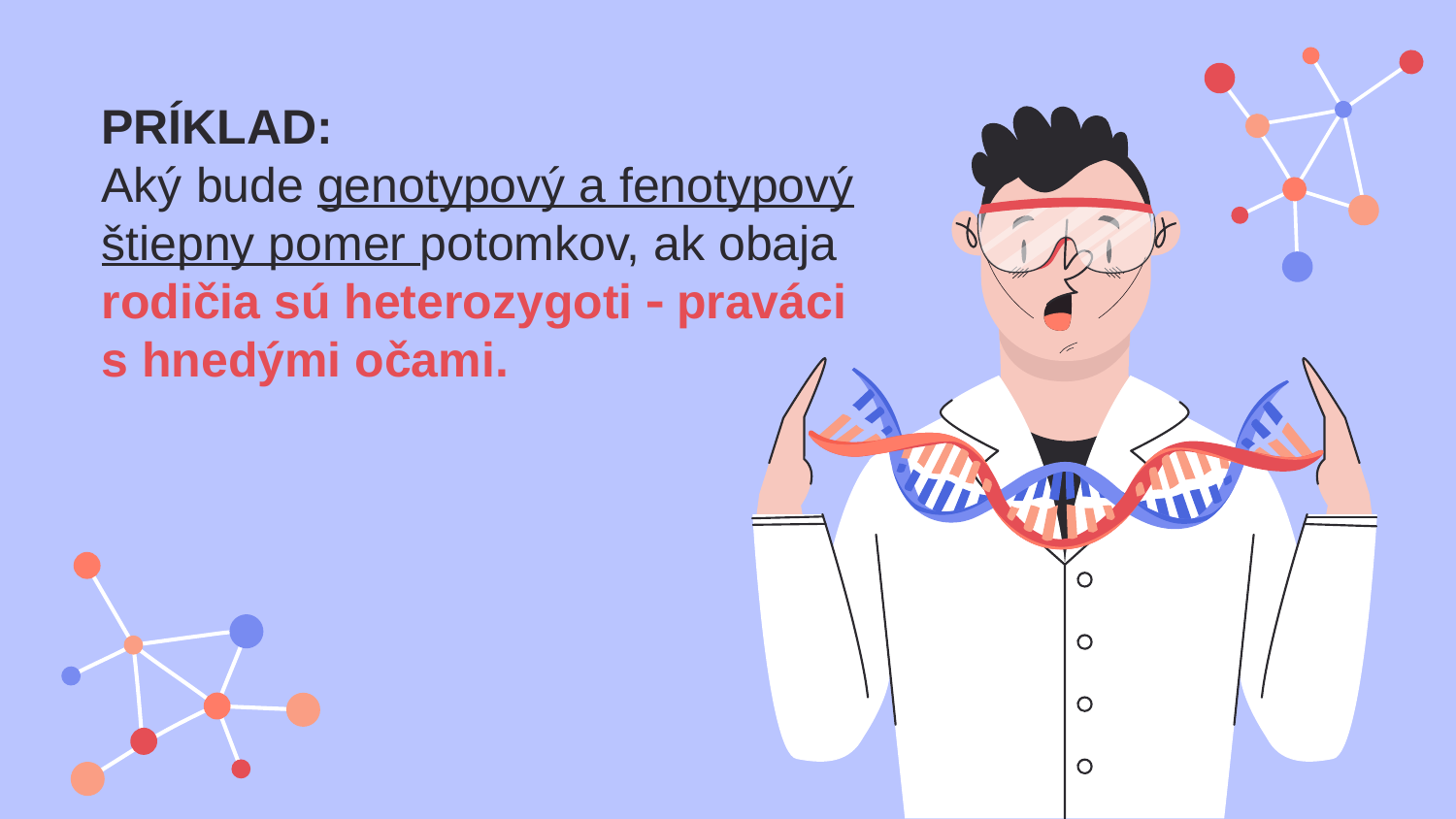

PRÍKLAD:
Aký bude genotypový a fenotypový štiepny pomer potomkov, ak obaja rodičia sú heterozygoti − praváci
s hnedými očami.